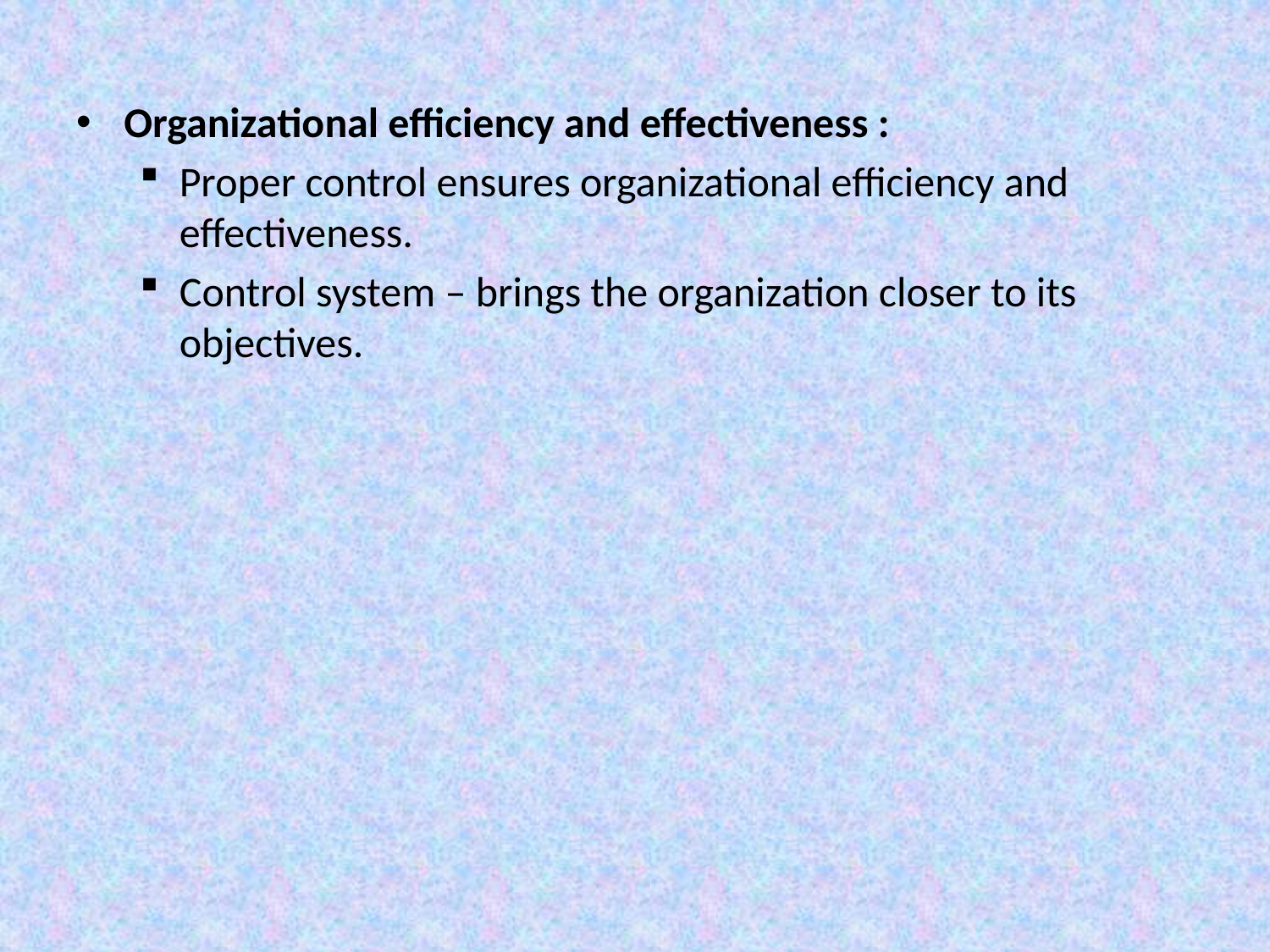

Organizational efficiency and effectiveness :
Proper control ensures organizational efficiency and effectiveness.
Control system – brings the organization closer to its objectives.